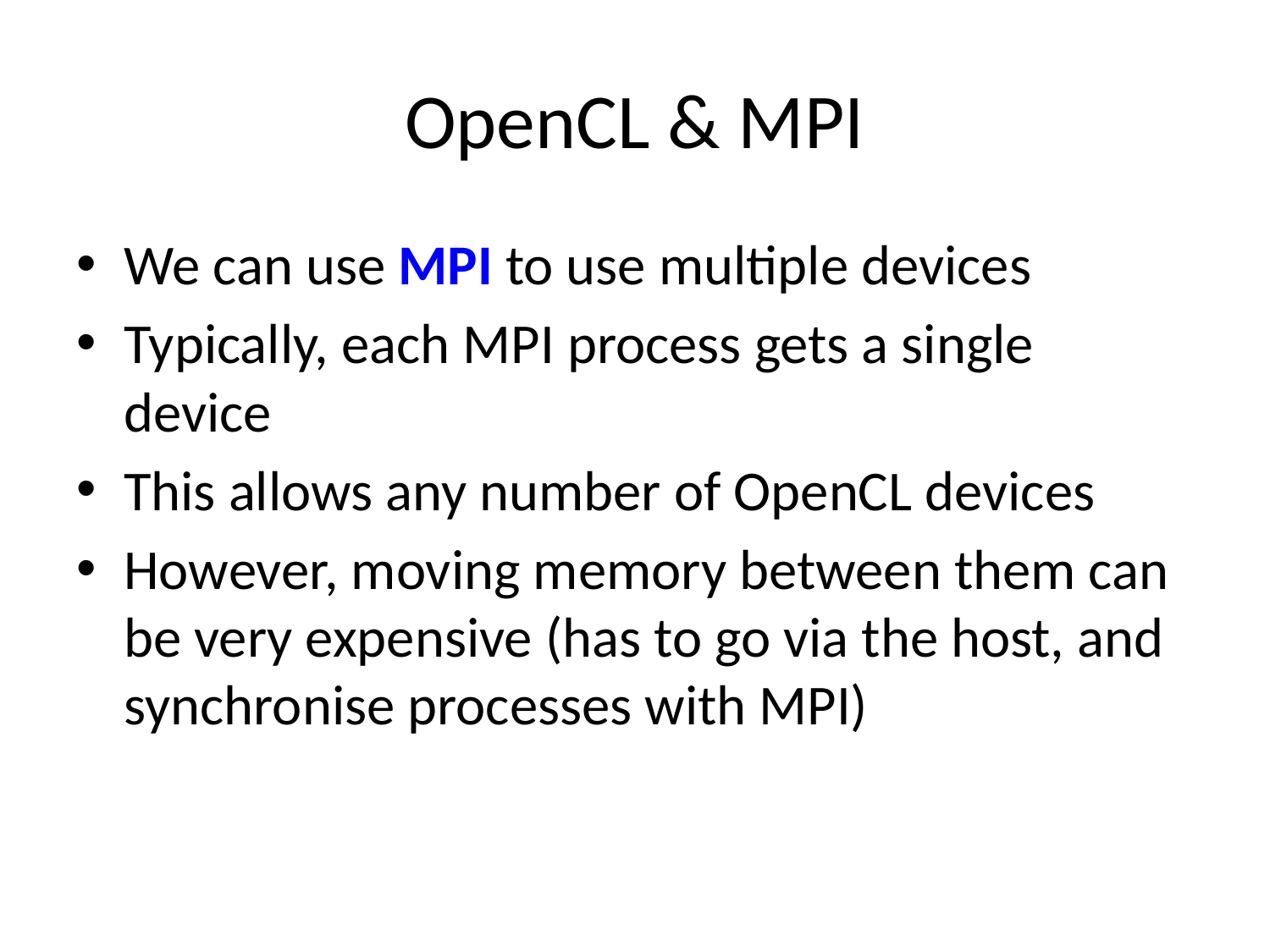

# OpenCL & MPI
We can use MPI to use multiple devices
Typically, each MPI process gets a single device
This allows any number of OpenCL devices
However, moving memory between them can be very expensive (has to go via the host, and synchronise processes with MPI)